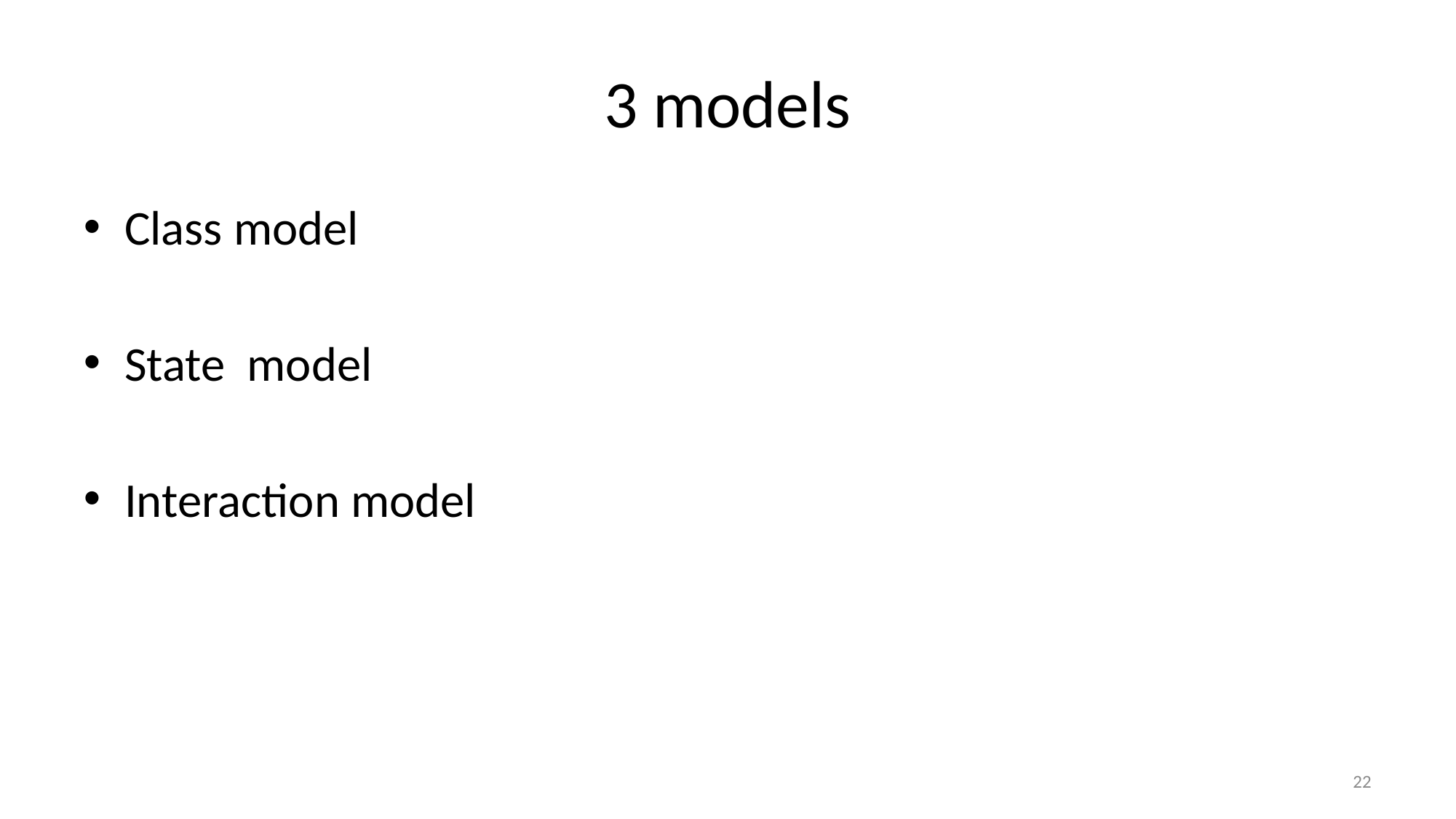

# 3 models
Class model

State  model

Interaction model

22